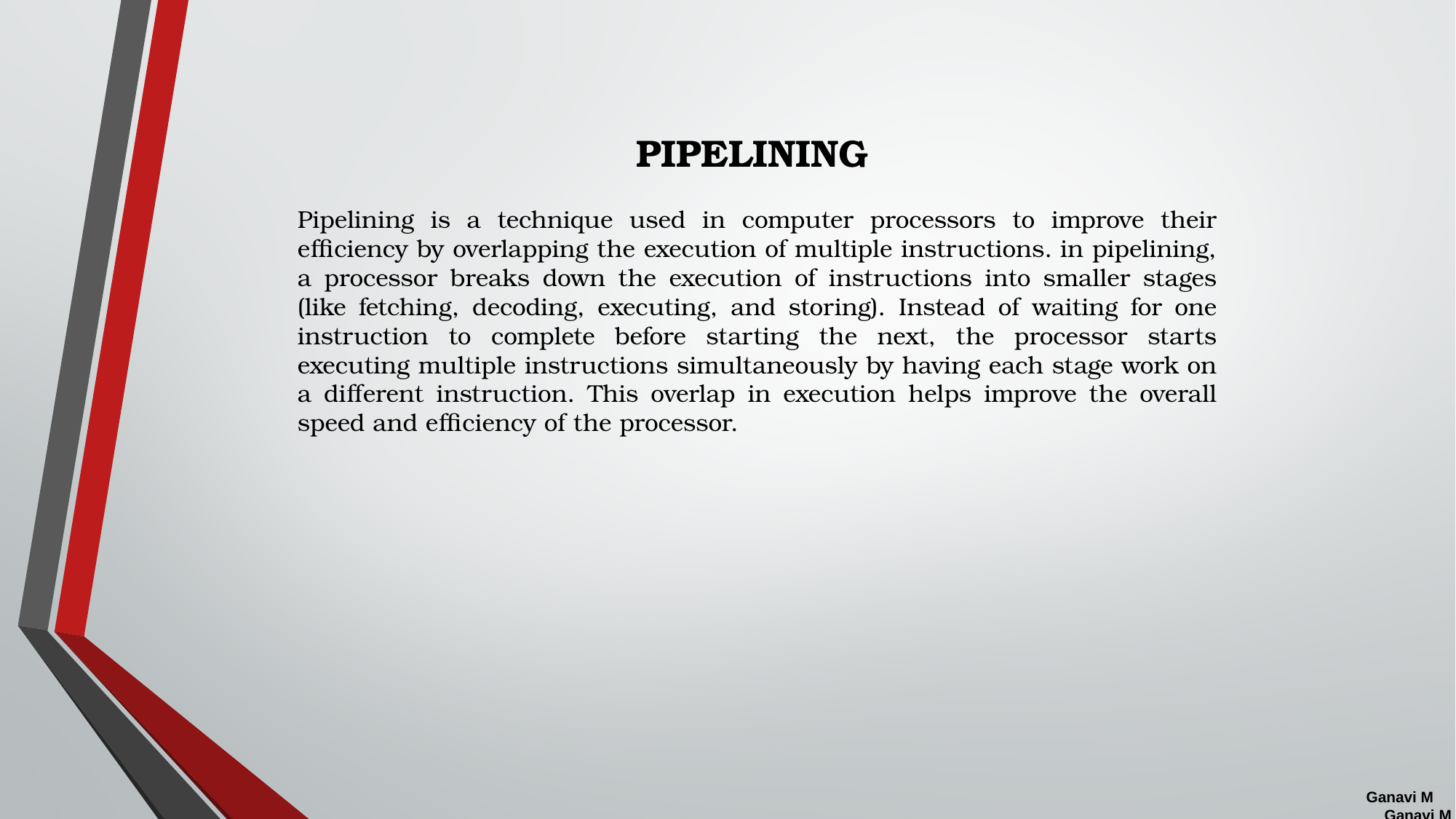

PIPELINING

Pipelining is a technique used in computer processors to improve their efficiency by overlapping the execution of multiple instructions. in pipelining, a processor breaks down the execution of instructions into smaller stages (like fetching, decoding, executing, and storing). Instead of waiting for one instruction to complete before starting the next, the processor starts executing multiple instructions simultaneously by having each stage work on a different instruction. This overlap in execution helps improve the overall speed and efficiency of the processor.
Ganavi M
Ganavi M